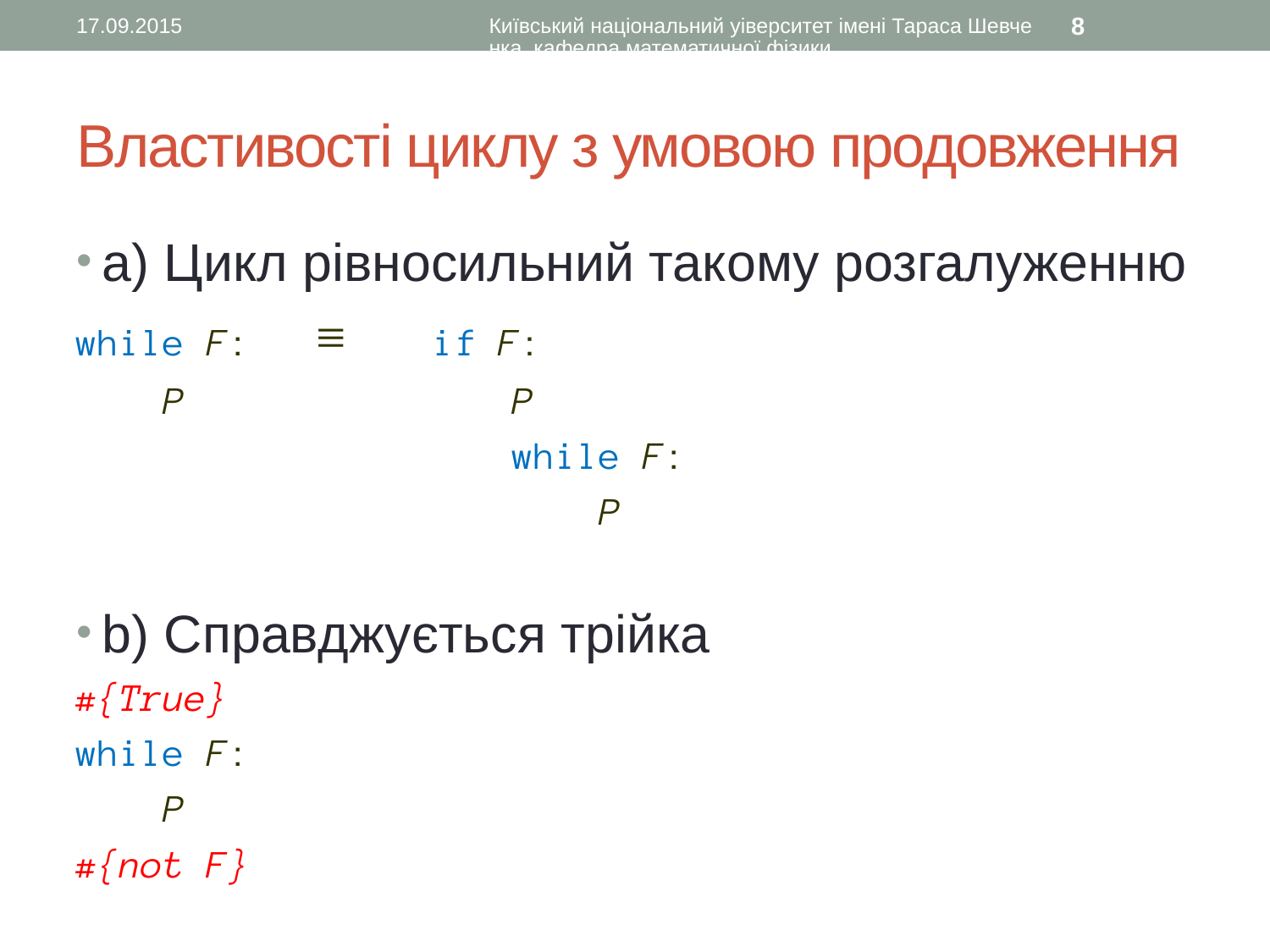

17.09.2015
Київський національний уіверситет імені Тараса Шевченка, кафедра математичної фізики
8
# Властивості циклу з умовою продовження
a) Цикл рівносильний такому розгалуженню
while F:   ≡    if F:
    P               P
                    while F:
                        P

b) Справджується трійка
#{True}
while F:
    P
#{not F}